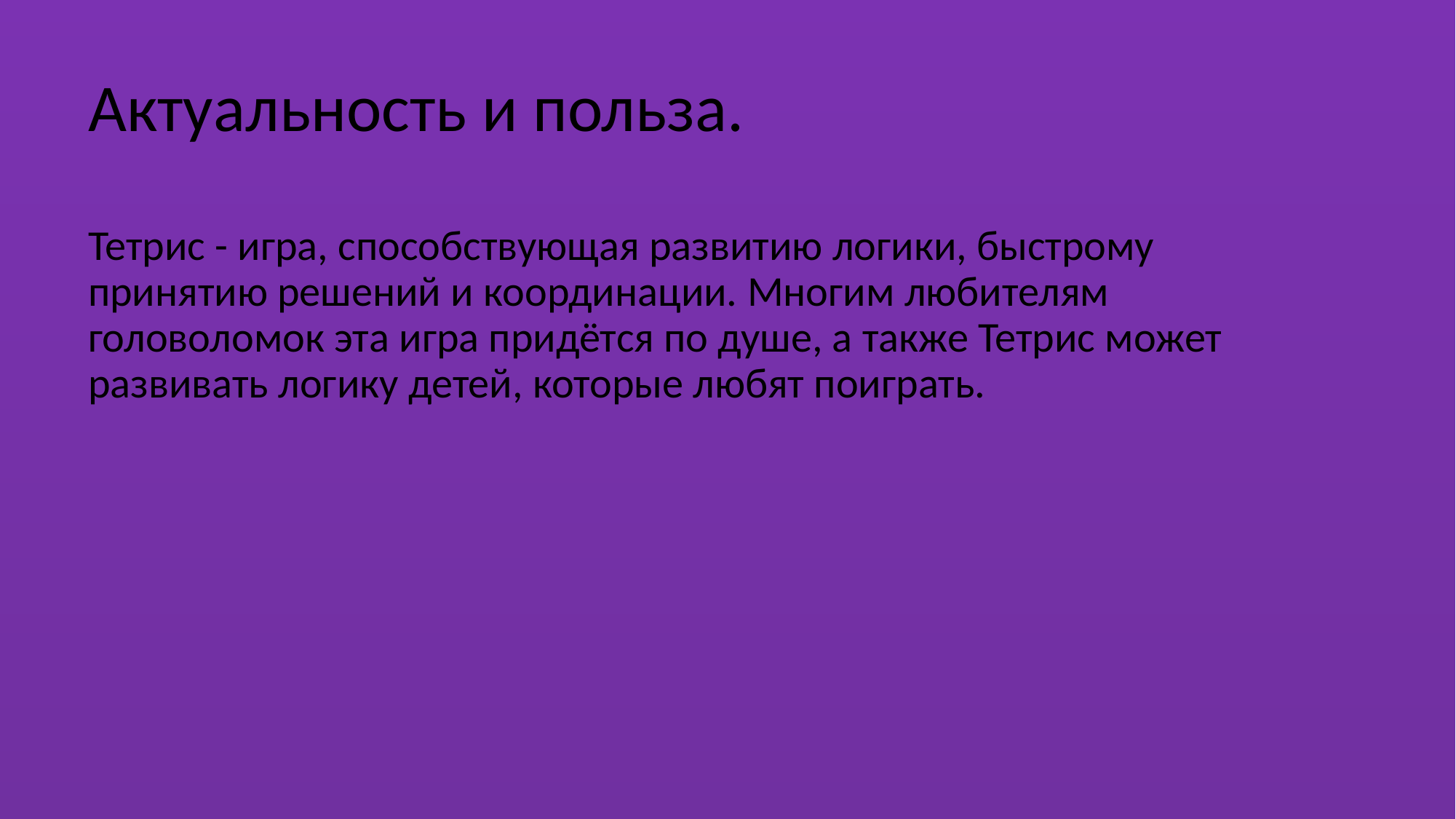

# Актуальность и польза.
Тетрис - игра, способствующая развитию логики, быстрому принятию решений и координации. Многим любителям головоломок эта игра придётся по душе, а также Тетрис может развивать логику детей, которые любят поиграть.